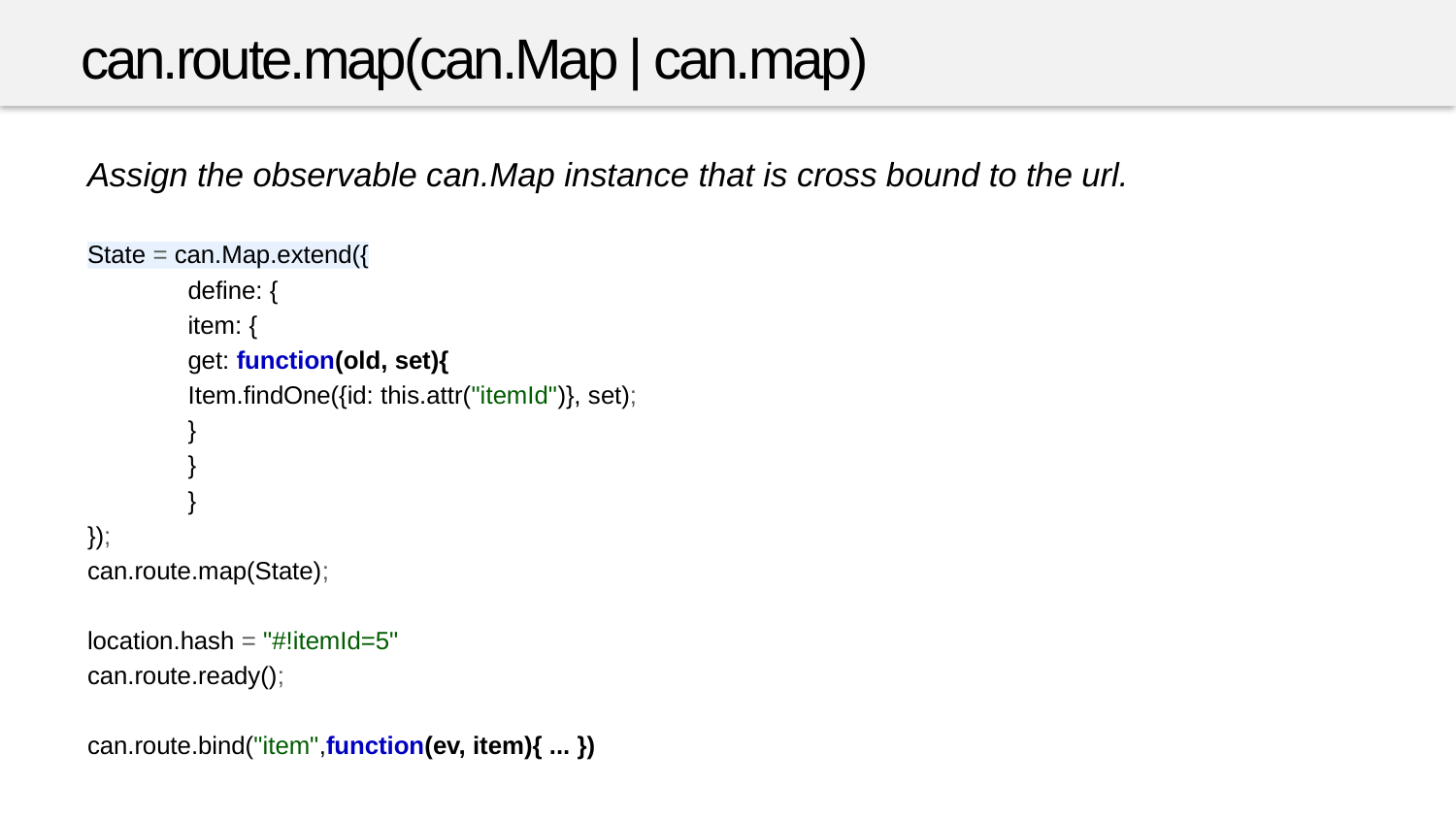

can.route.map(can.Map | can.map)
Assign the observable can.Map instance that is cross bound to the url.

State = can.Map.extend({
	define: {
		item: {
			get: function(old, set){
				Item.findOne({id: this.attr("itemId")}, set);
			}
		}
	}
});
can.route.map(State);

location.hash = "#!itemId=5"
can.route.ready();

can.route.bind("item",function(ev, item){ ... })